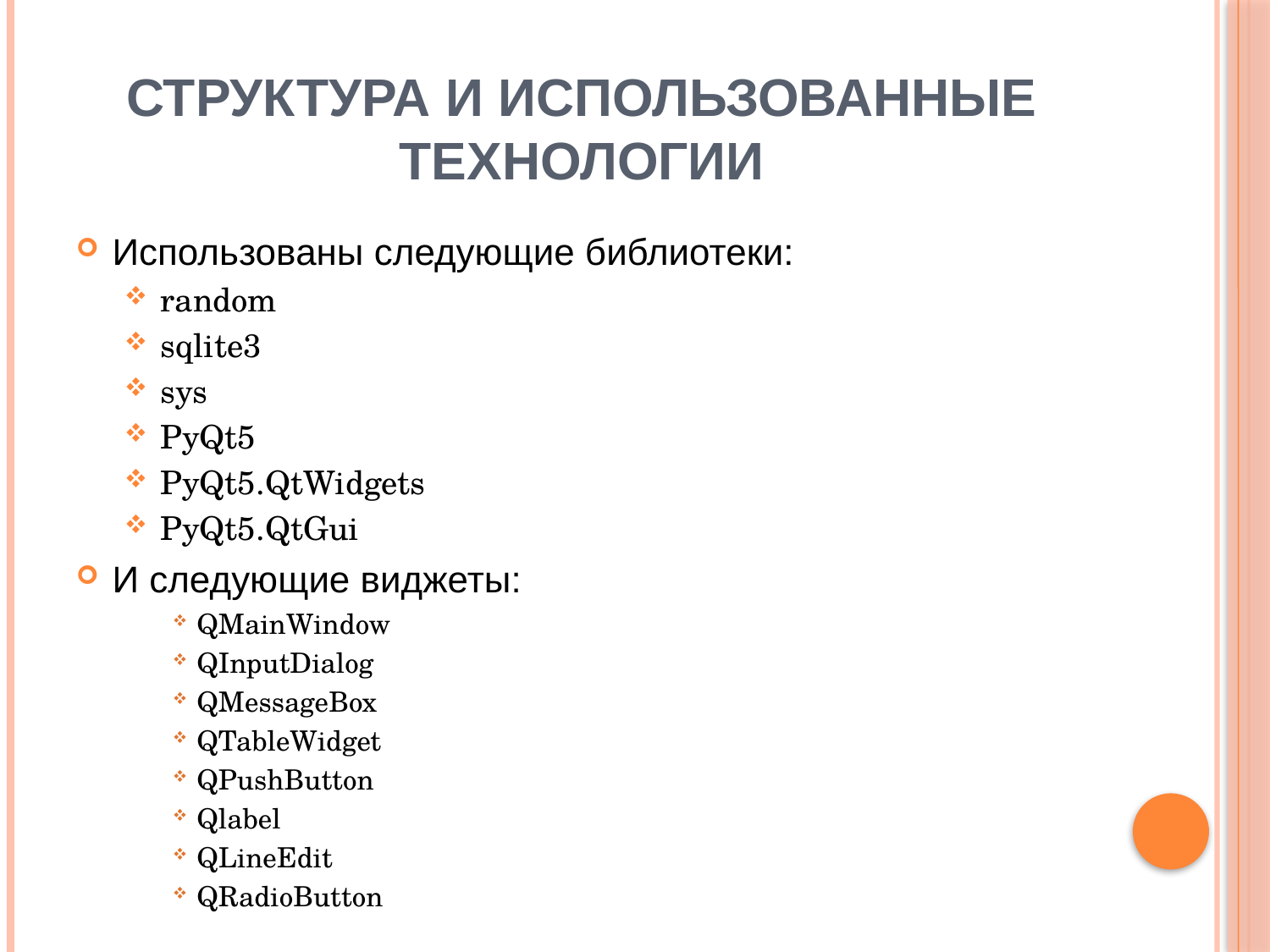

# Структура и использованные технологии
Использованы следующие библиотеки:
random
sqlite3
sys
PyQt5
PyQt5.QtWidgets
PyQt5.QtGui
И следующие виджеты:
QMainWindow
QInputDialog
QMessageBox
QTableWidget
QPushButton
Qlabel
QLineEdit
QRadioButton